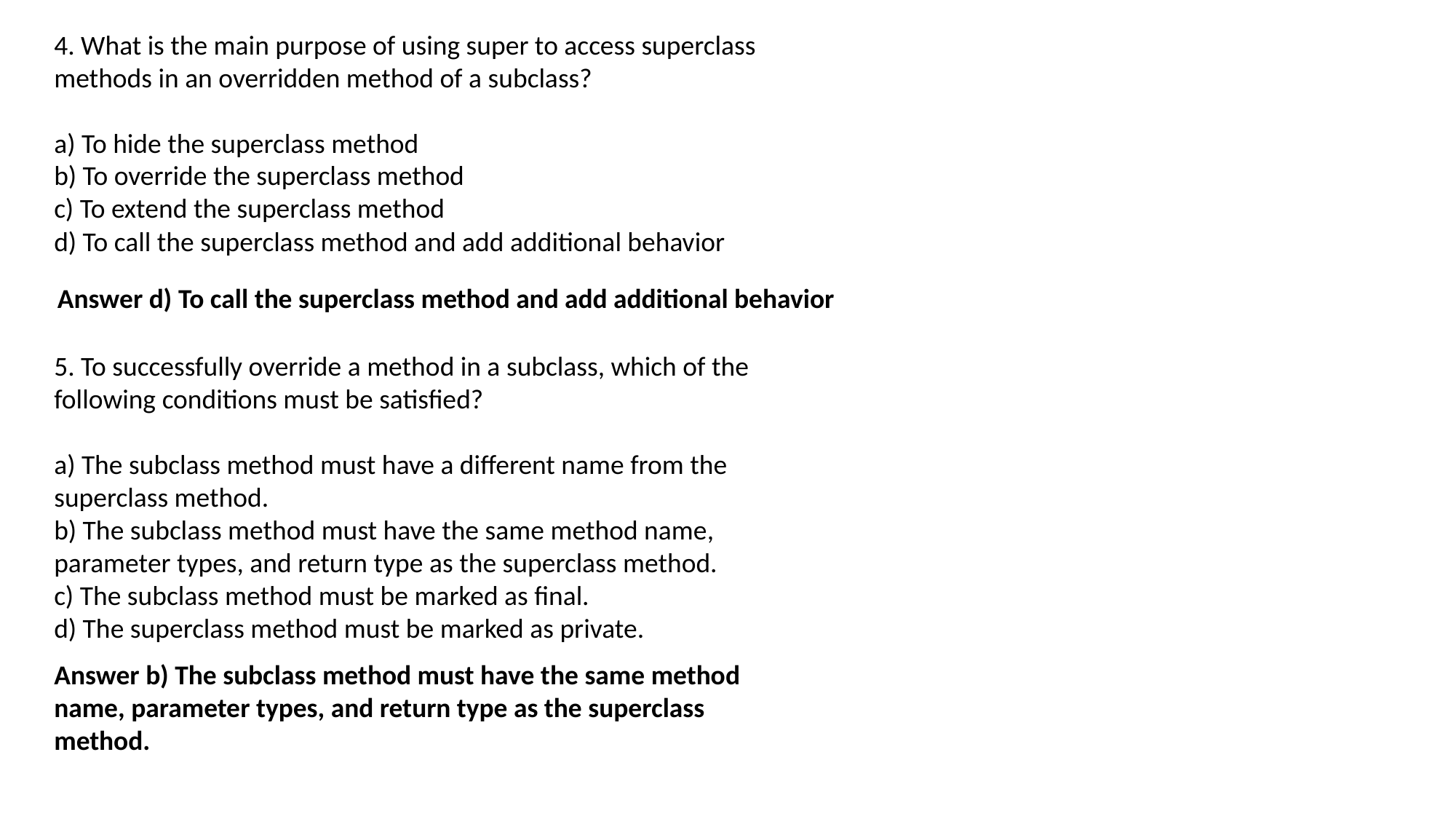

4. What is the main purpose of using super to access superclass methods in an overridden method of a subclass?

a) To hide the superclass method
b) To override the superclass method
c) To extend the superclass method
d) To call the superclass method and add additional behavior

Answer d) To call the superclass method and add additional behavior
5. To successfully override a method in a subclass, which of the following conditions must be satisfied?

a) The subclass method must have a different name from the superclass method.
b) The subclass method must have the same method name, parameter types, and return type as the superclass method.
c) The subclass method must be marked as final.
d) The superclass method must be marked as private.
Answer b) The subclass method must have the same method name, parameter types, and return type as the superclass method.